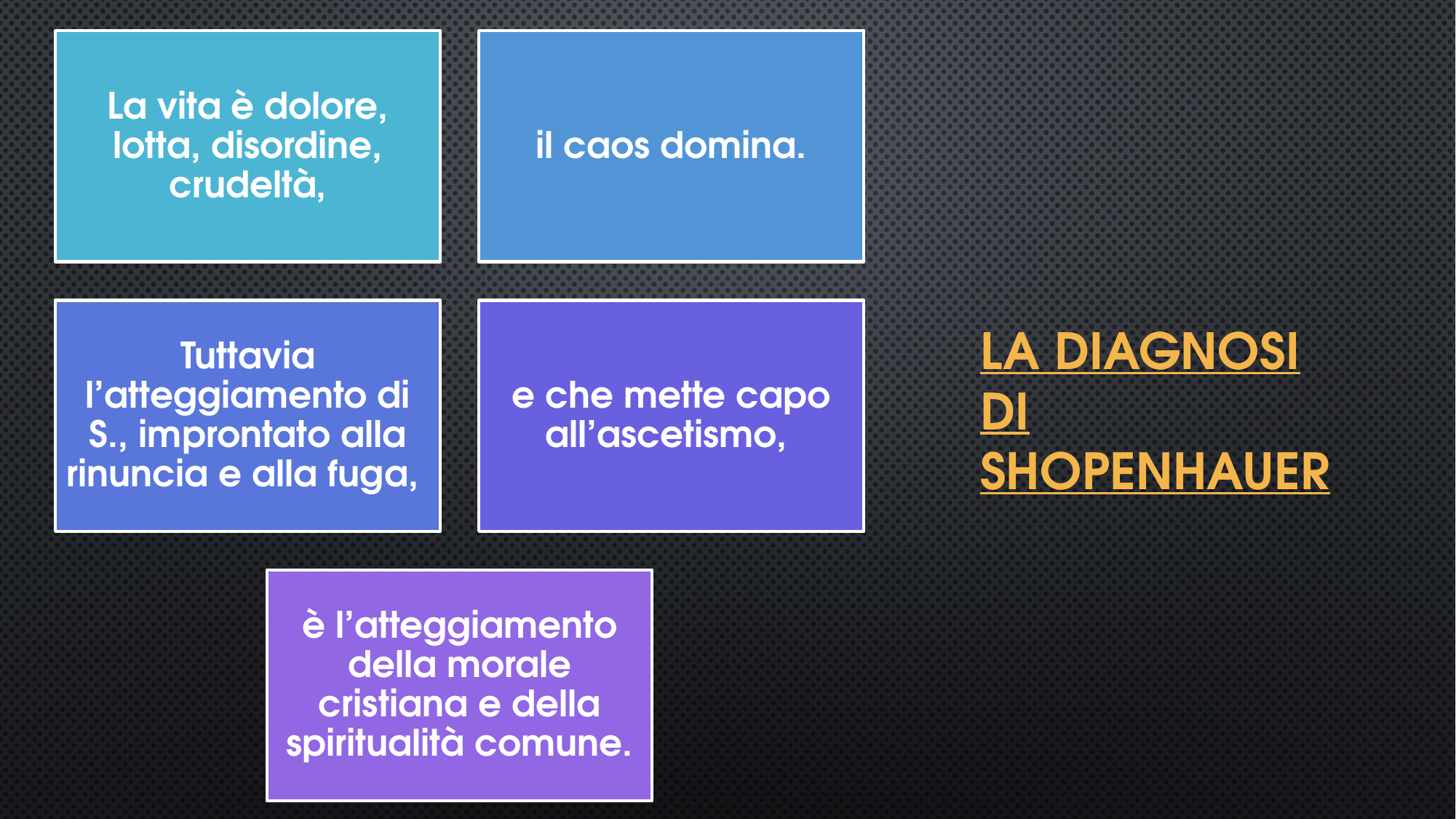

La vita è dolore, lotta, disordine, crudeltà,
il caos domina.
Tuttavia l’atteggiamento di S., improntato alla rinuncia e alla fuga,
e che mette capo all’ascetismo,
è l’atteggiamento della morale cristiana e della spiritualità comune.
# La diagnosi di Shopenhauer